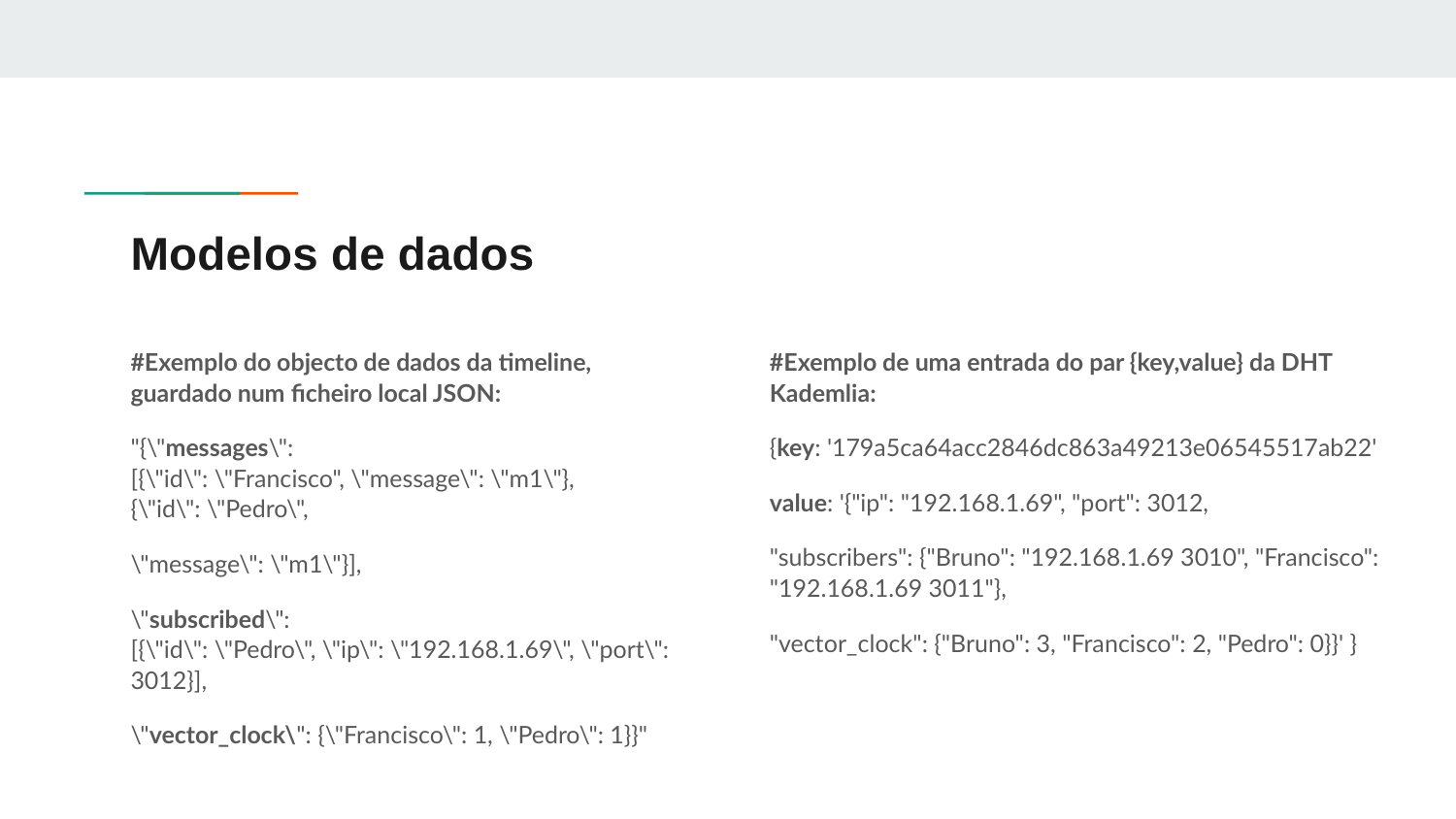

# Modelos de dados
#Exemplo do objecto de dados da timeline, guardado num ficheiro local JSON:
"{\"messages\": [{\"id\": \"Francisco", \"message\": \"m1\"}, {\"id\": \"Pedro\",
\"message\": \"m1\"}],
\"subscribed\": [{\"id\": \"Pedro\", \"ip\": \"192.168.1.69\", \"port\": 3012}],
\"vector_clock\": {\"Francisco\": 1, \"Pedro\": 1}}"

#Exemplo de uma entrada do par {key,value} da DHT Kademlia:
{key: '179a5ca64acc2846dc863a49213e06545517ab22'
value: '{"ip": "192.168.1.69", "port": 3012,
"subscribers": {"Bruno": "192.168.1.69 3010", "Francisco": "192.168.1.69 3011"},
"vector_clock": {"Bruno": 3, "Francisco": 2, "Pedro": 0}}' }